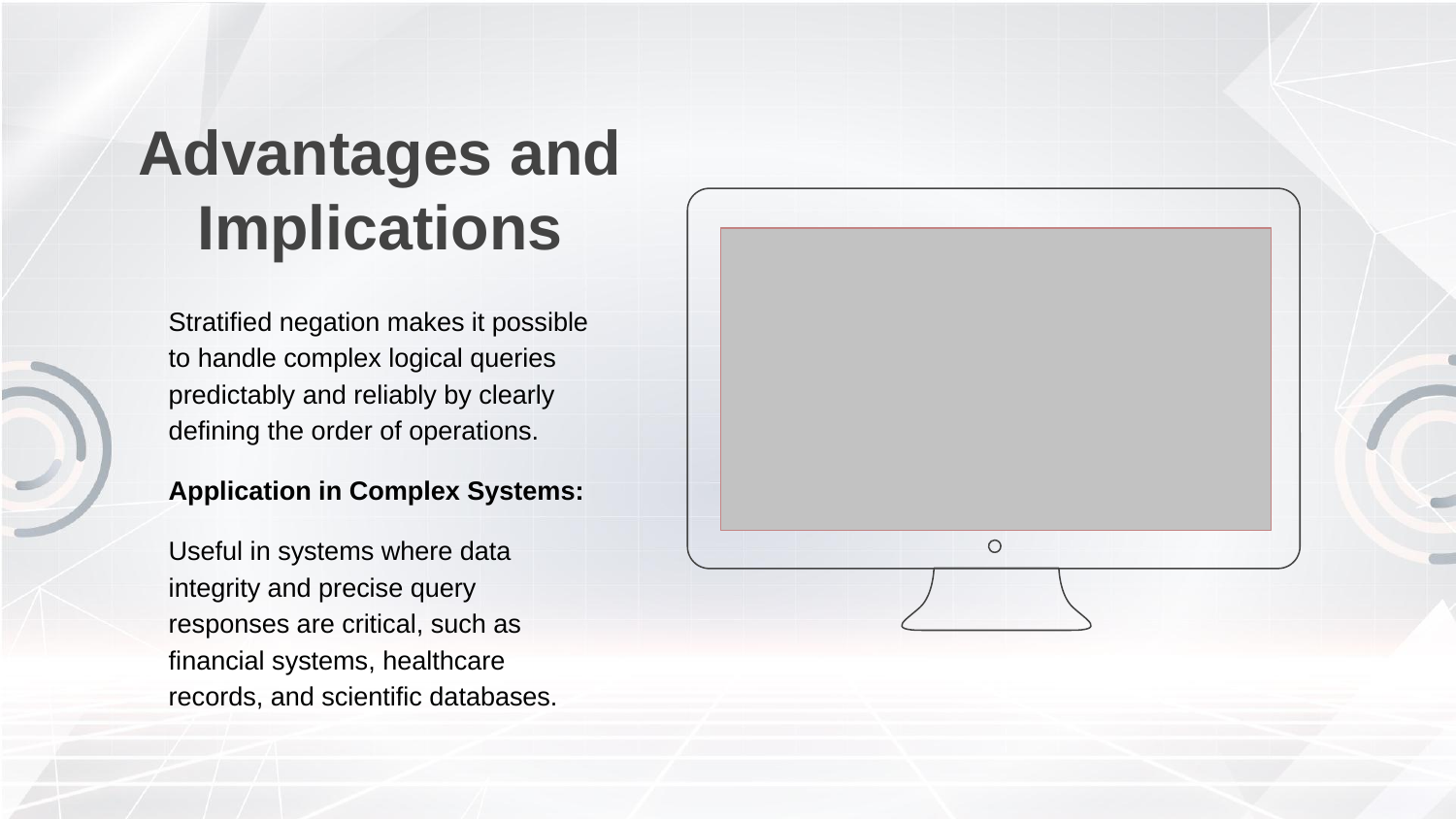

# Advantages and Implications

Stratified negation makes it possible to handle complex logical queries predictably and reliably by clearly defining the order of operations.
Application in Complex Systems:
Useful in systems where data integrity and precise query responses are critical, such as financial systems, healthcare records, and scientific databases.